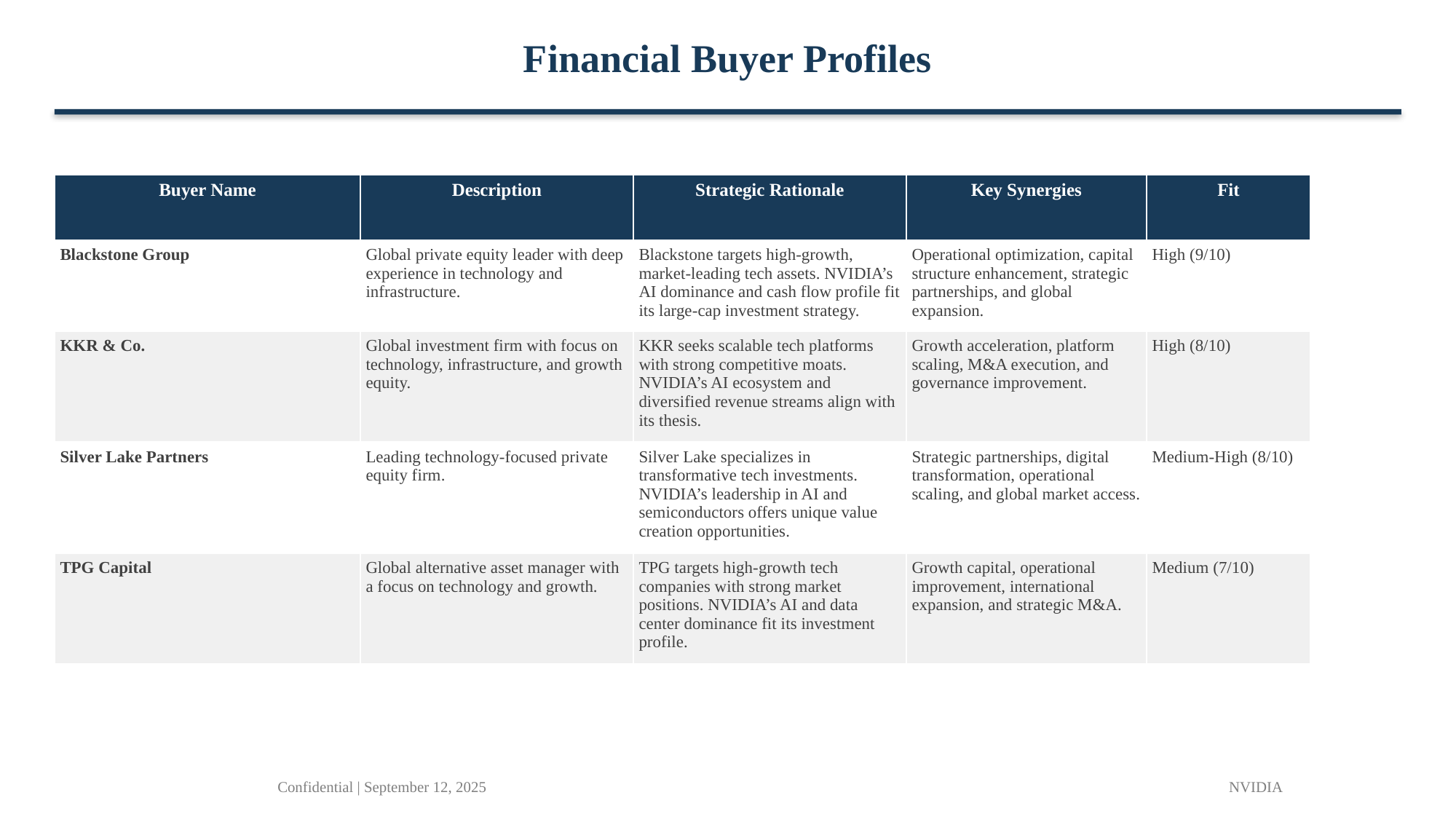

Financial Buyer Profiles

| Buyer Name | Description | Strategic Rationale | Key Synergies | Fit |
| --- | --- | --- | --- | --- |
| Blackstone Group | Global private equity leader with deep experience in technology and infrastructure. | Blackstone targets high-growth, market-leading tech assets. NVIDIA’s AI dominance and cash flow profile fit its large-cap investment strategy. | Operational optimization, capital structure enhancement, strategic partnerships, and global expansion. | High (9/10) |
| KKR & Co. | Global investment firm with focus on technology, infrastructure, and growth equity. | KKR seeks scalable tech platforms with strong competitive moats. NVIDIA’s AI ecosystem and diversified revenue streams align with its thesis. | Growth acceleration, platform scaling, M&A execution, and governance improvement. | High (8/10) |
| Silver Lake Partners | Leading technology-focused private equity firm. | Silver Lake specializes in transformative tech investments. NVIDIA’s leadership in AI and semiconductors offers unique value creation opportunities. | Strategic partnerships, digital transformation, operational scaling, and global market access. | Medium-High (8/10) |
| TPG Capital | Global alternative asset manager with a focus on technology and growth. | TPG targets high-growth tech companies with strong market positions. NVIDIA’s AI and data center dominance fit its investment profile. | Growth capital, operational improvement, international expansion, and strategic M&A. | Medium (7/10) |
Confidential | September 12, 2025
NVIDIA